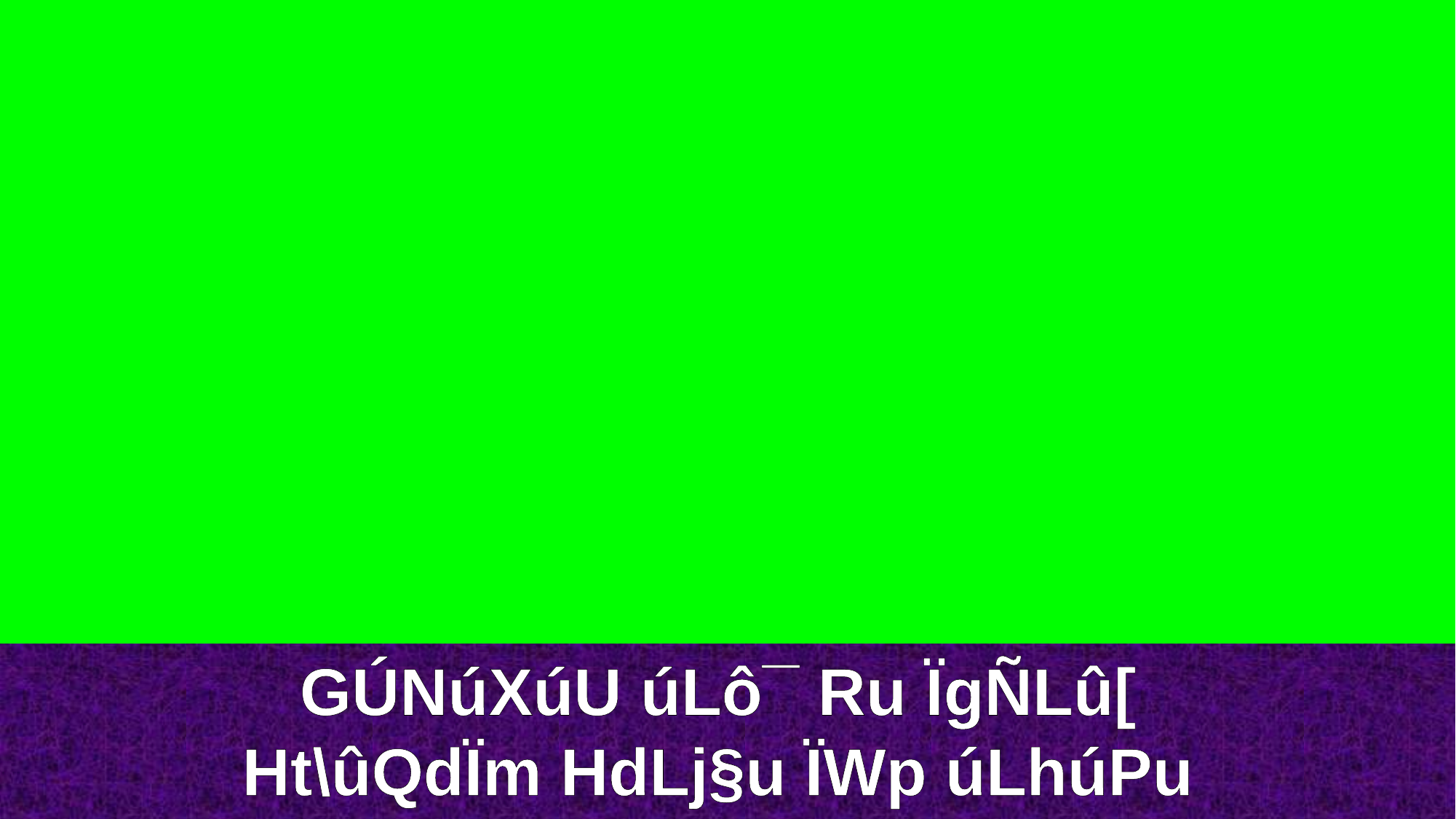

GÚNúXúU úLô¯ Ru ÏgÑLû[
Ht\ûQdÏm HdLj§u ÏWp úLhúPu